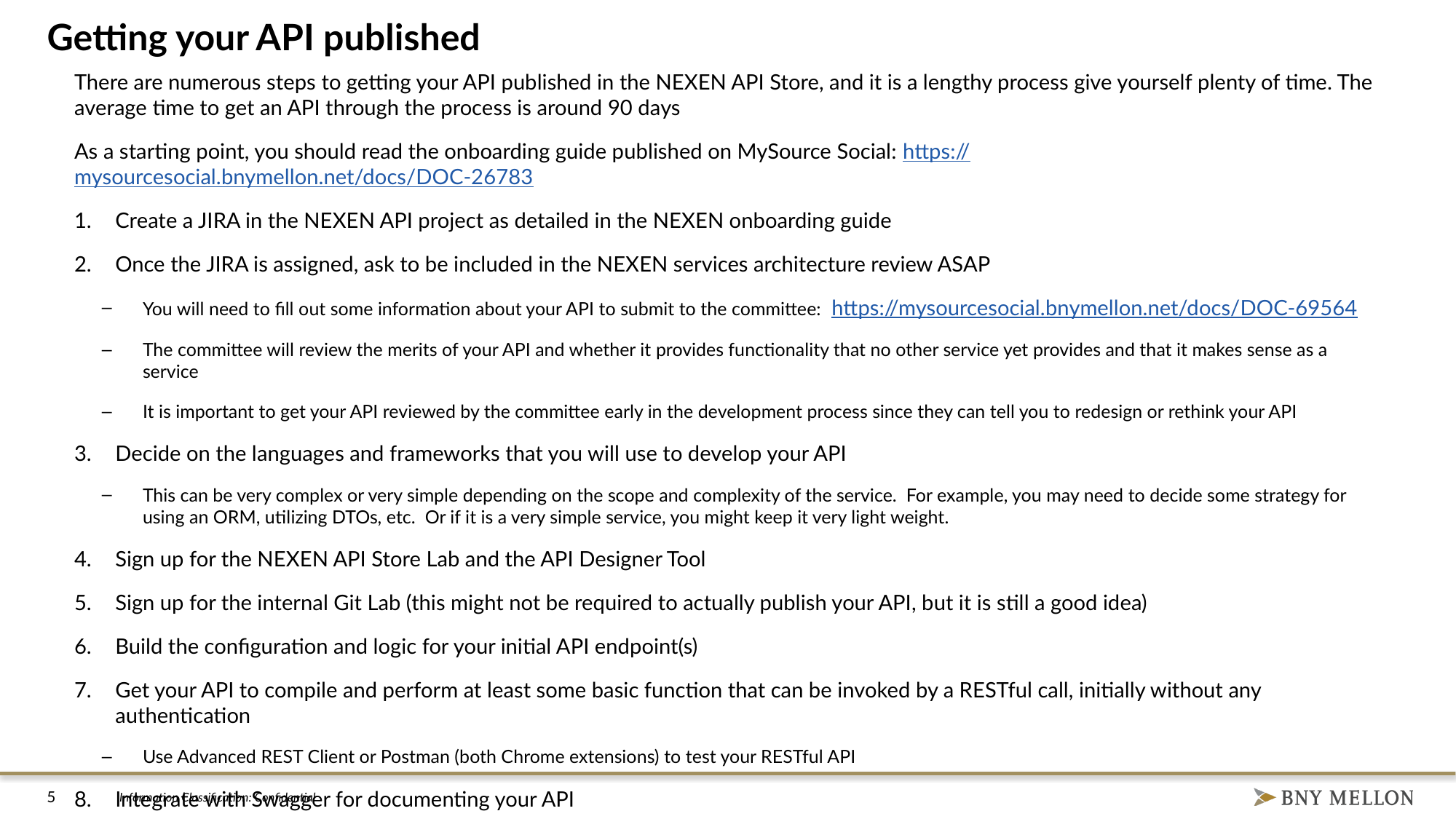

# Getting your API published
There are numerous steps to getting your API published in the NEXEN API Store, and it is a lengthy process give yourself plenty of time. The average time to get an API through the process is around 90 days
As a starting point, you should read the onboarding guide published on MySource Social: https://mysourcesocial.bnymellon.net/docs/DOC-26783
Create a JIRA in the NEXEN API project as detailed in the NEXEN onboarding guide
Once the JIRA is assigned, ask to be included in the NEXEN services architecture review ASAP
You will need to fill out some information about your API to submit to the committee:  https://mysourcesocial.bnymellon.net/docs/DOC-69564
The committee will review the merits of your API and whether it provides functionality that no other service yet provides and that it makes sense as a service
It is important to get your API reviewed by the committee early in the development process since they can tell you to redesign or rethink your API
Decide on the languages and frameworks that you will use to develop your API
This can be very complex or very simple depending on the scope and complexity of the service.  For example, you may need to decide some strategy for using an ORM, utilizing DTOs, etc.  Or if it is a very simple service, you might keep it very light weight.
Sign up for the NEXEN API Store Lab and the API Designer Tool
Sign up for the internal Git Lab (this might not be required to actually publish your API, but it is still a good idea)
Build the configuration and logic for your initial API endpoint(s)
Get your API to compile and perform at least some basic function that can be invoked by a RESTful call, initially without any authentication
Use Advanced REST Client or Postman (both Chrome extensions) to test your RESTful API
Integrate with Swagger for documenting your API